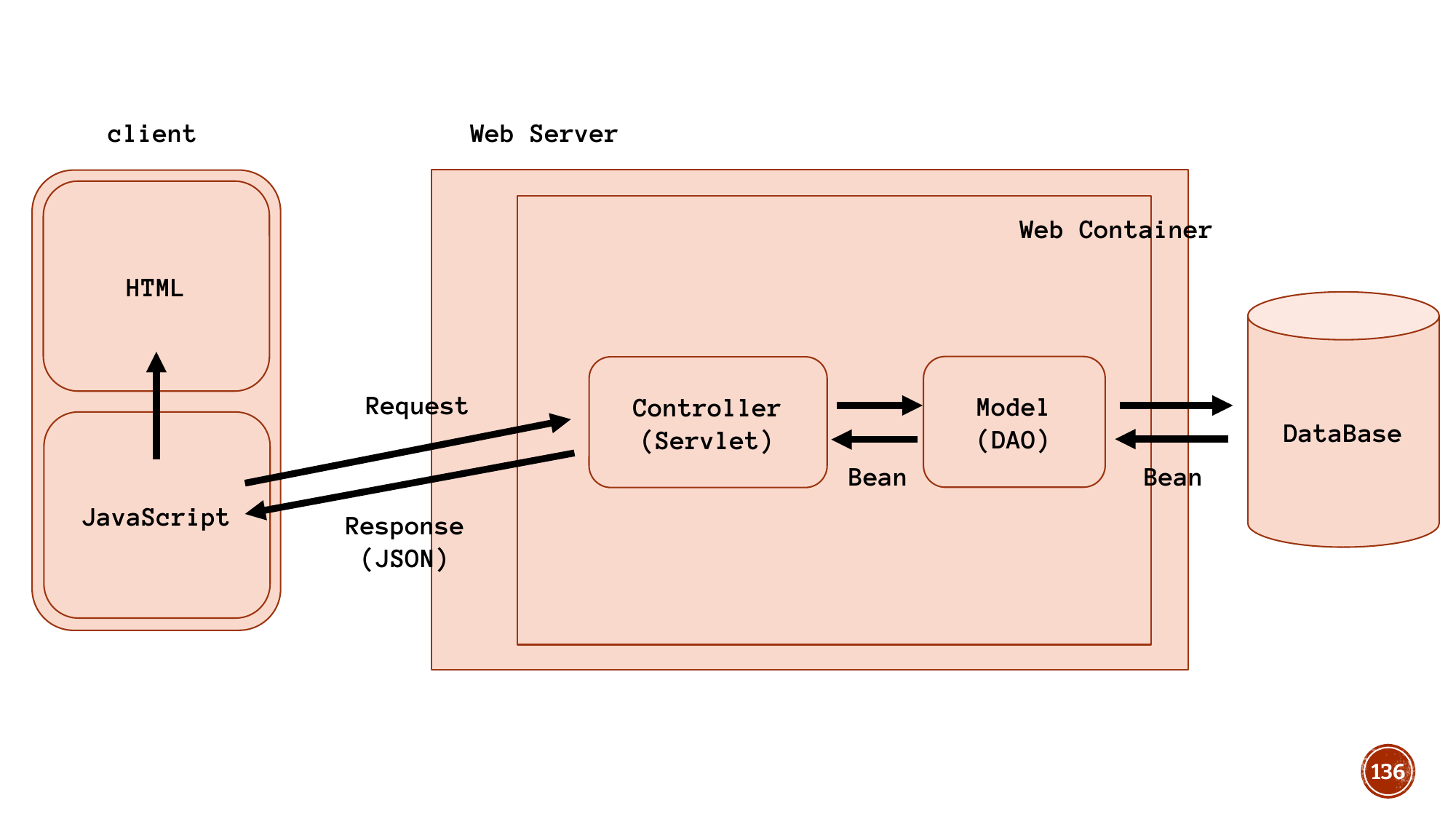

client
Web Server

HTML

Web Container
DataBase
Model
(DAO)
Controller
(Servlet)
Request
JavaScript
Bean
Bean
Response
(JSON)
136